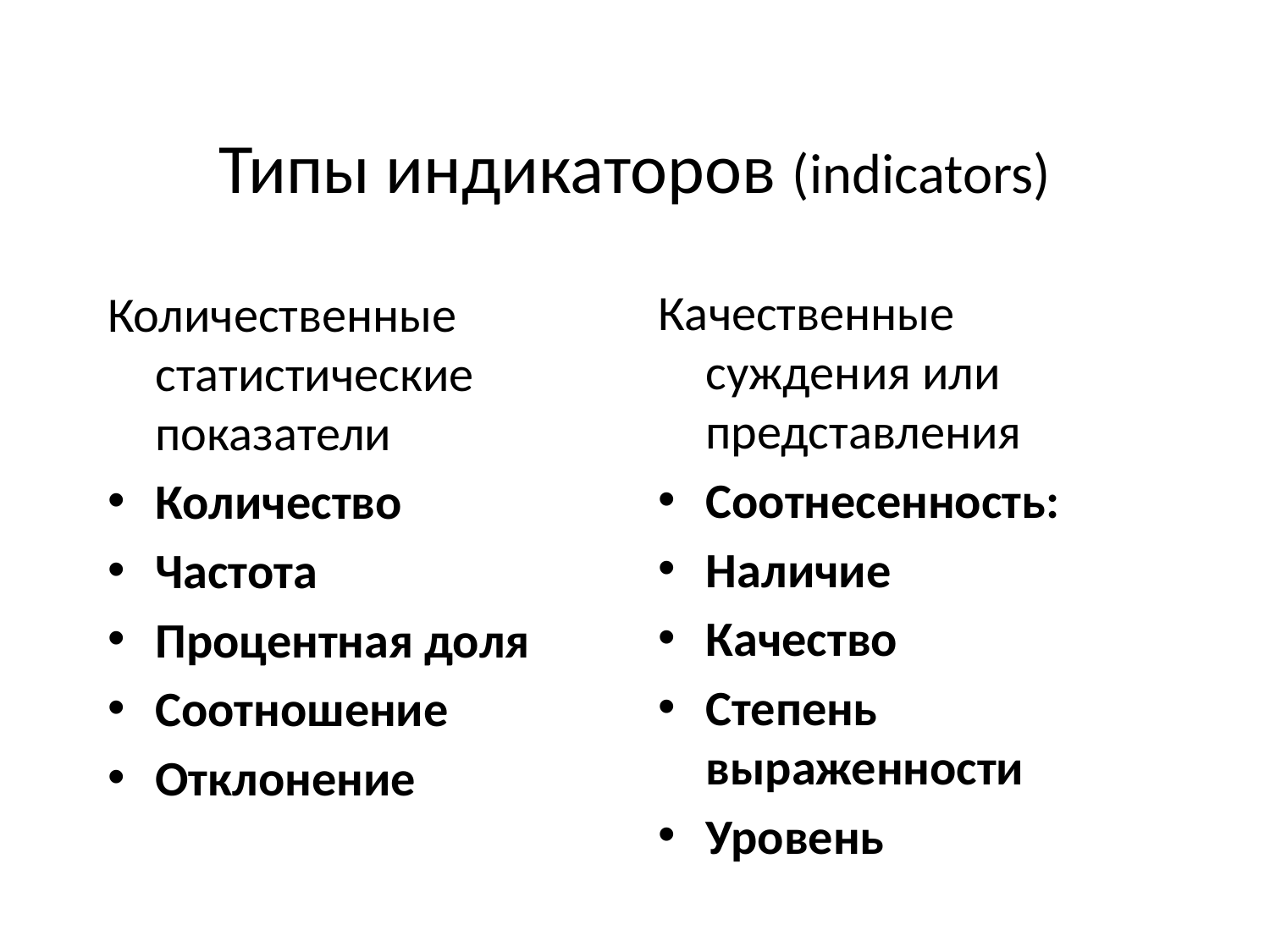

Типы индикаторов (indicators)
Качественные суждения или представления
Соотнесенность:
Наличие
Качество
Степень выраженности
Уровень

Количественные статистические показатели
Количество
Частота
Процентная доля
Соотношение
Отклонение